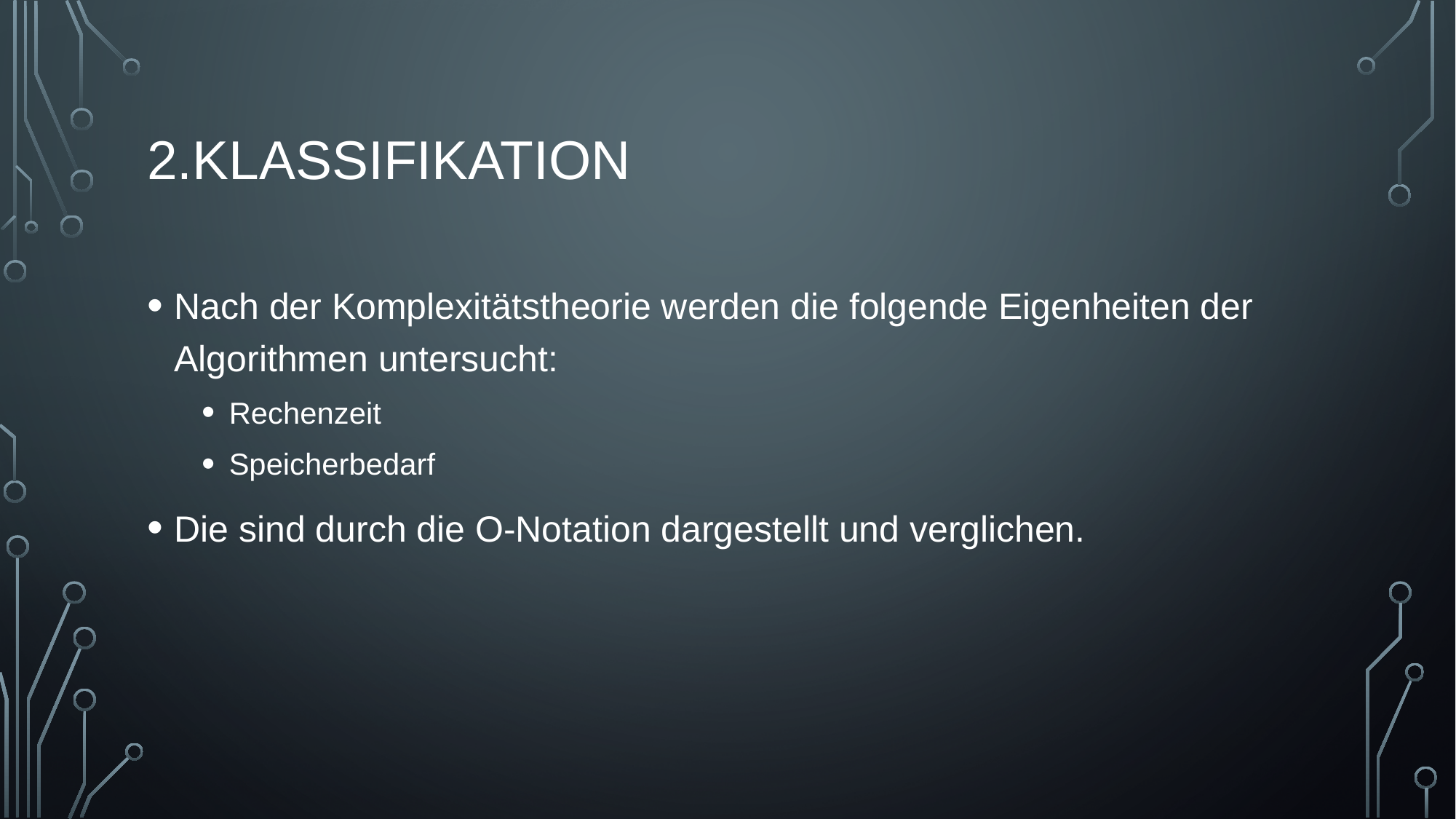

# 2.Klassifikation
Nach der Komplexitätstheorie werden die folgende Eigenheiten der Algorithmen untersucht:
Rechenzeit
Speicherbedarf
Die sind durch die O-Notation dargestellt und verglichen.